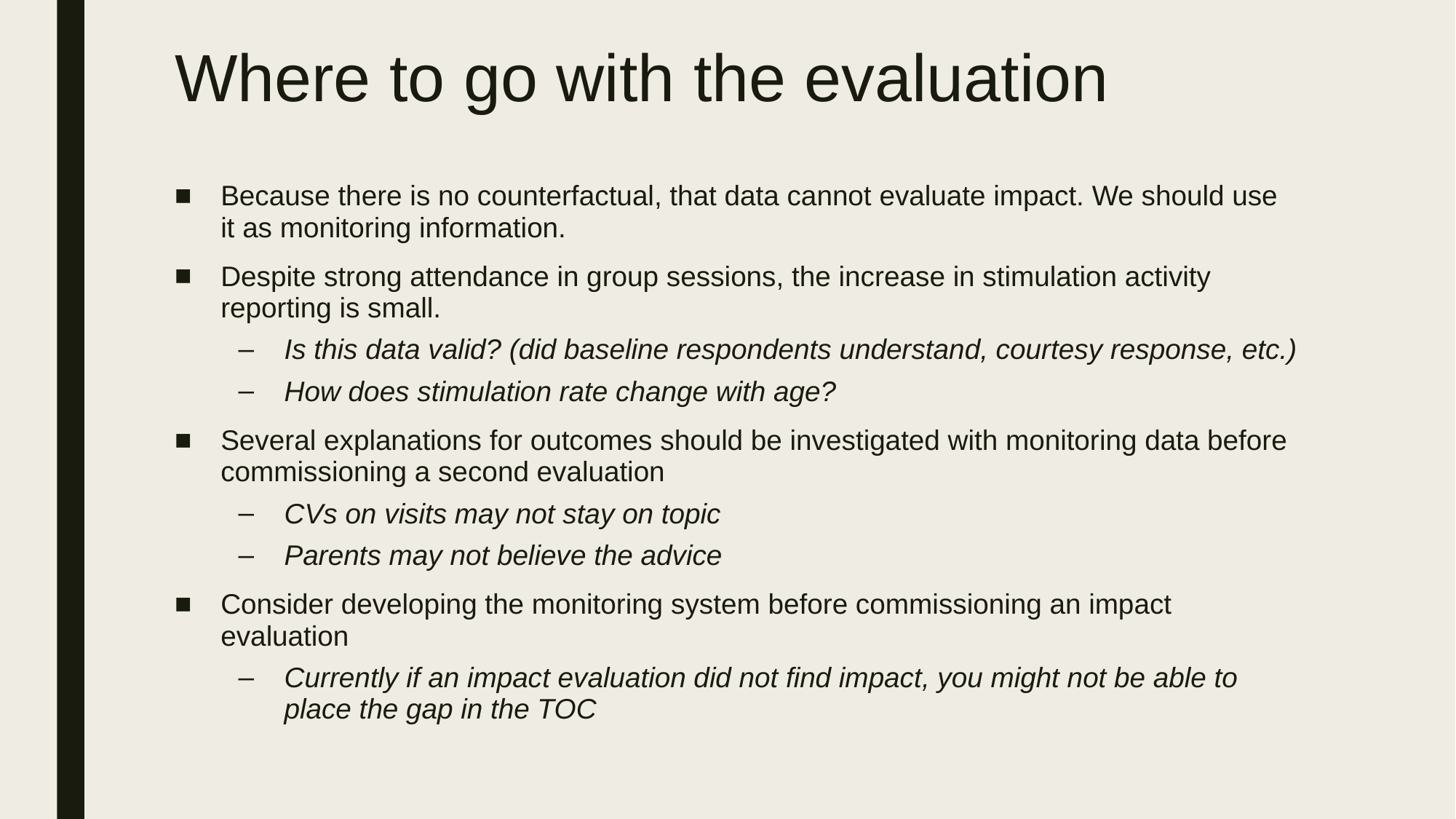

# Where to go with the evaluation
Because there is no counterfactual, that data cannot evaluate impact. We should use it as monitoring information.
Despite strong attendance in group sessions, the increase in stimulation activity reporting is small.
Is this data valid? (did baseline respondents understand, courtesy response, etc.)
How does stimulation rate change with age?
Several explanations for outcomes should be investigated with monitoring data before commissioning a second evaluation
CVs on visits may not stay on topic
Parents may not believe the advice
Consider developing the monitoring system before commissioning an impact evaluation
Currently if an impact evaluation did not find impact, you might not be able to place the gap in the TOC